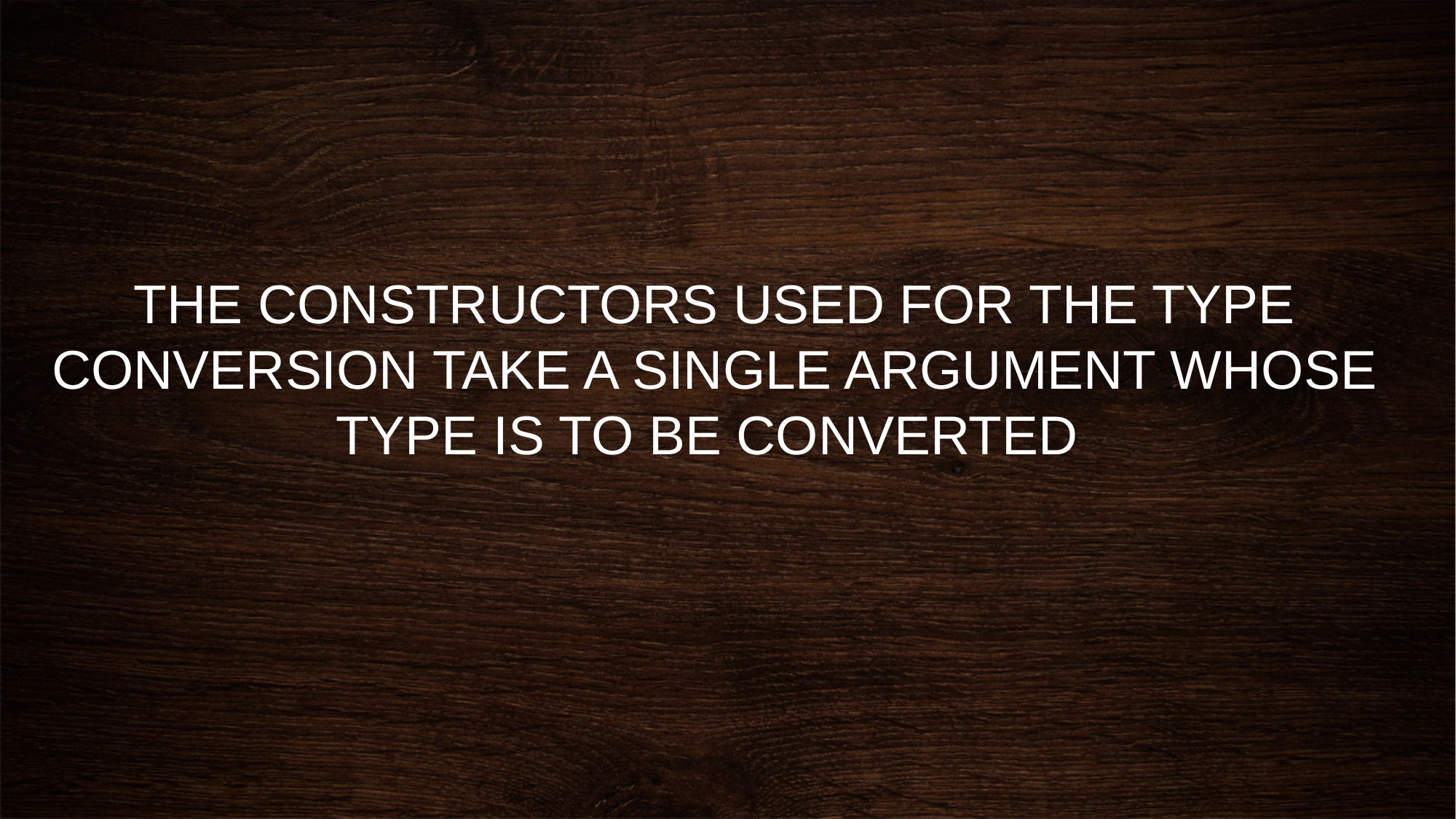

THE CONSTRUCTORS USED FOR THE TYPE CONVERSION TAKE A SINGLE ARGUMENT WHOSE TYPE IS TO BE CONVERTED